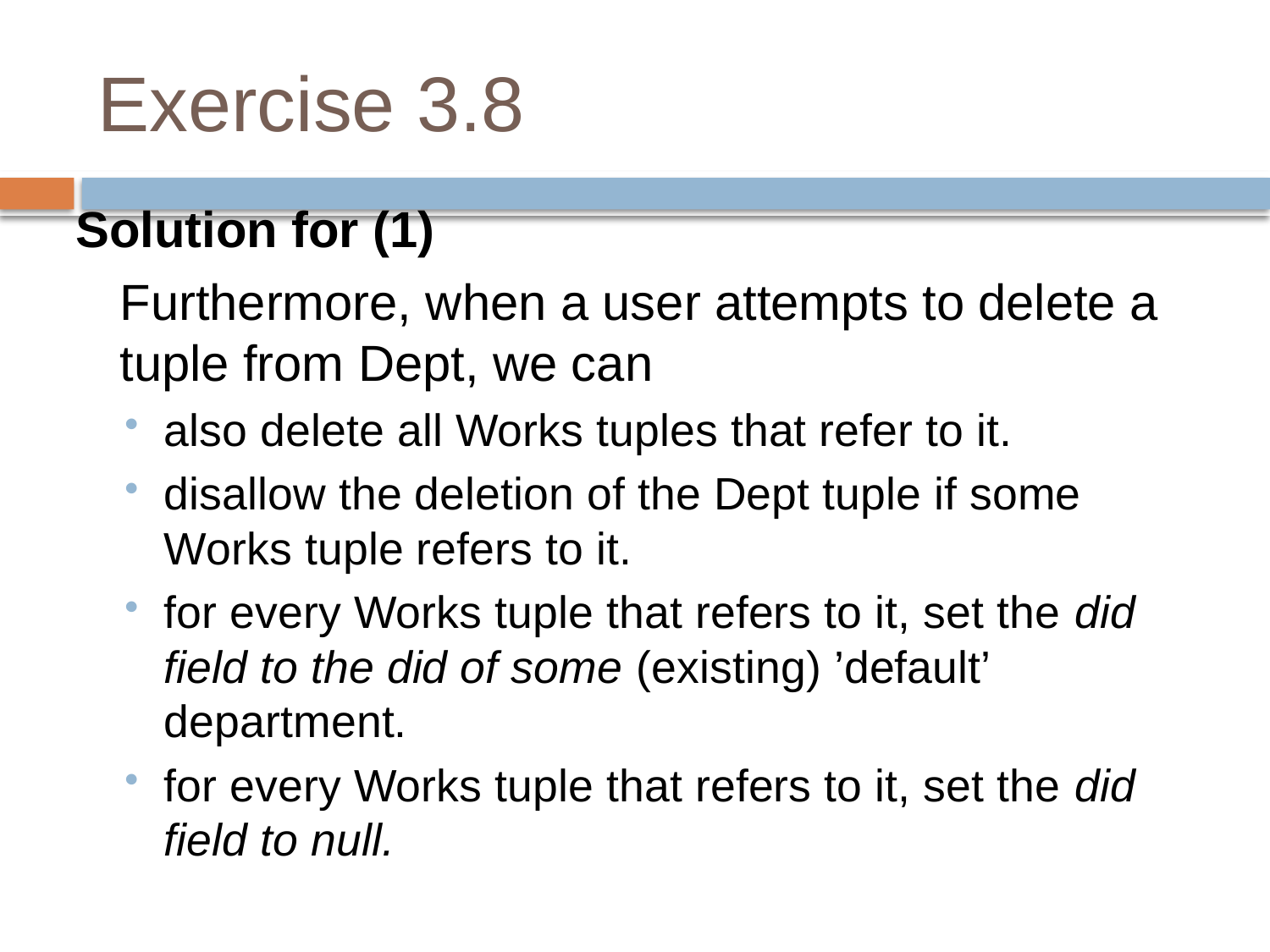

# Exercise 3.8
Solution for (1)
	Furthermore, when a user attempts to delete a tuple from Dept, we can
also delete all Works tuples that refer to it.
disallow the deletion of the Dept tuple if some Works tuple refers to it.
for every Works tuple that refers to it, set the did field to the did of some (existing) ’default’ department.
for every Works tuple that refers to it, set the did field to null.